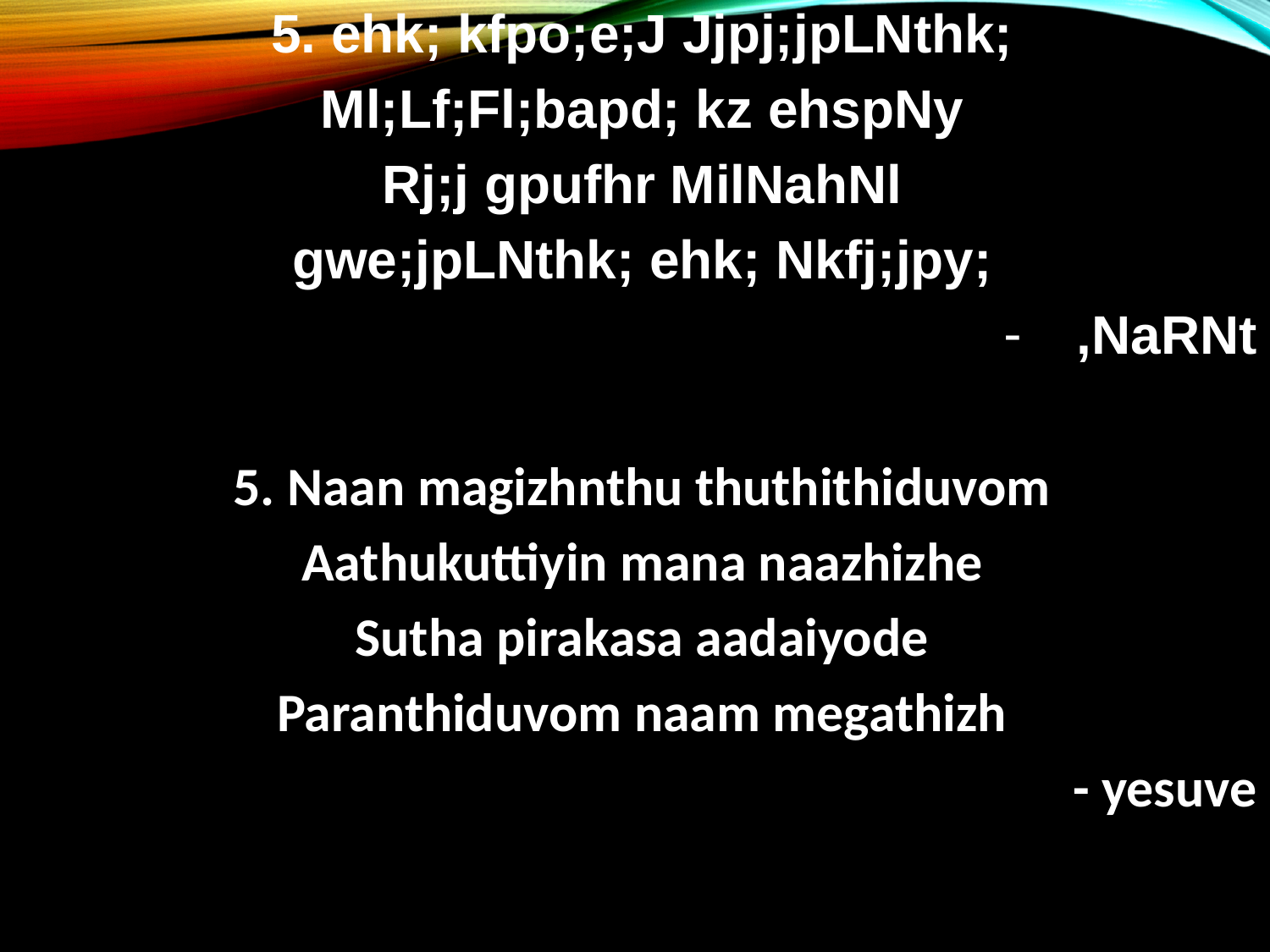

5. ehk; kfpo;e;J Jjpj;jpLNthk;
Ml;Lf;Fl;bapd; kz ehspNy
Rj;j gpufhr MilNahNl
gwe;jpLNthk; ehk; Nkfj;jpy;
,NaRNt

5. Naan magizhnthu thuthithiduvom
Aathukuttiyin mana naazhizhe
Sutha pirakasa aadaiyode
Paranthiduvom naam megathizh
- yesuve